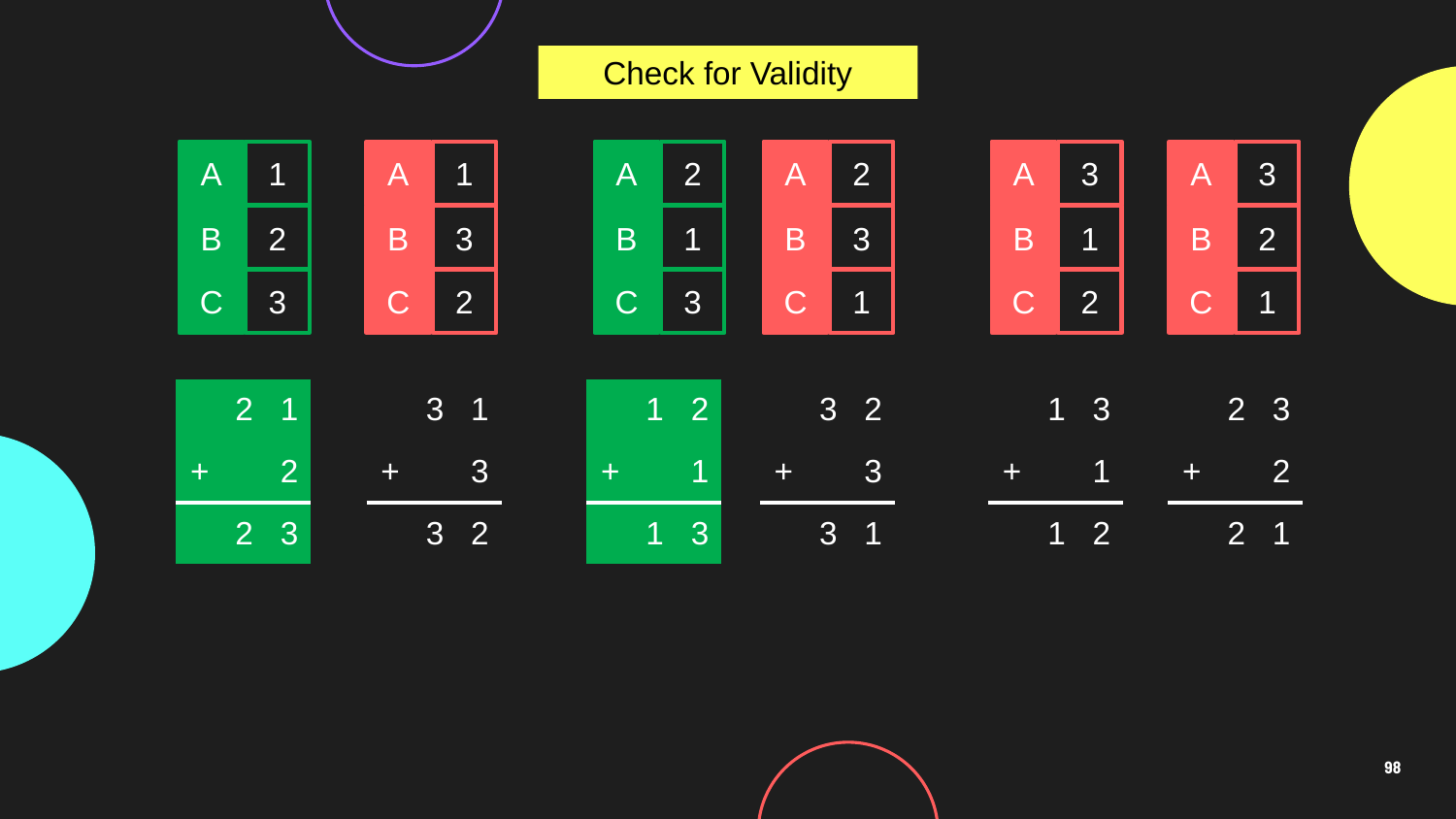

Check for Validity
A
1
A
1
A
2
A
2
A
3
A
3
B
2
B
3
B
1
B
3
B
1
B
2
C
3
C
2
C
3
C
1
C
2
C
1
|  | 2 | 1 |
| --- | --- | --- |
| + |  | 2 |
|  | 2 | 3 |
|  | 3 | 1 |
| --- | --- | --- |
| + |  | 3 |
|  | 3 | 2 |
|  | 1 | 2 |
| --- | --- | --- |
| + |  | 1 |
|  | 1 | 3 |
|  | 3 | 2 |
| --- | --- | --- |
| + |  | 3 |
|  | 3 | 1 |
|  | 1 | 3 |
| --- | --- | --- |
| + |  | 1 |
|  | 1 | 2 |
|  | 2 | 3 |
| --- | --- | --- |
| + |  | 2 |
|  | 2 | 1 |
98